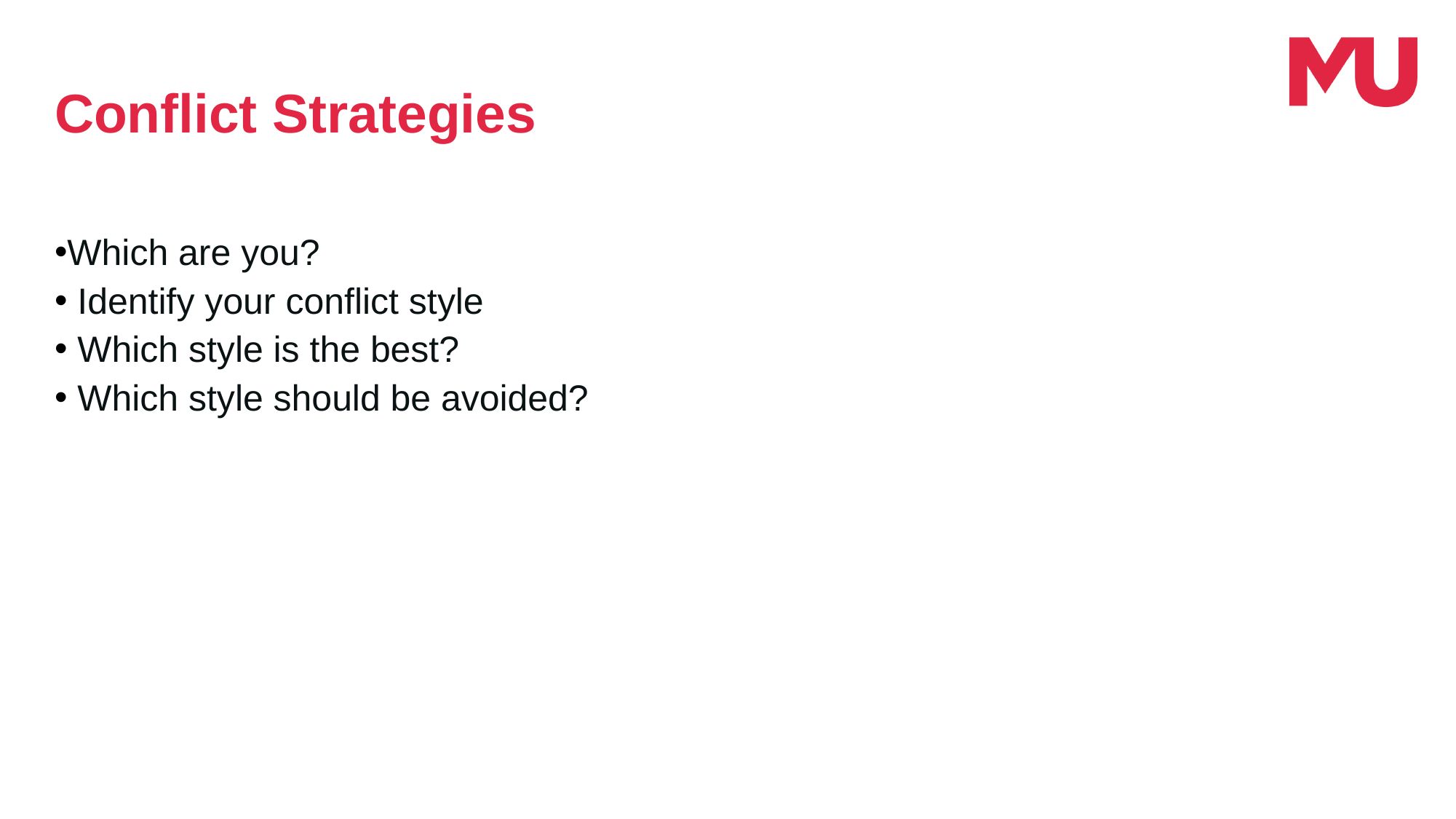

Conflict Strategies
Which are you?
 Identify your conflict style
 Which style is the best?
 Which style should be avoided?